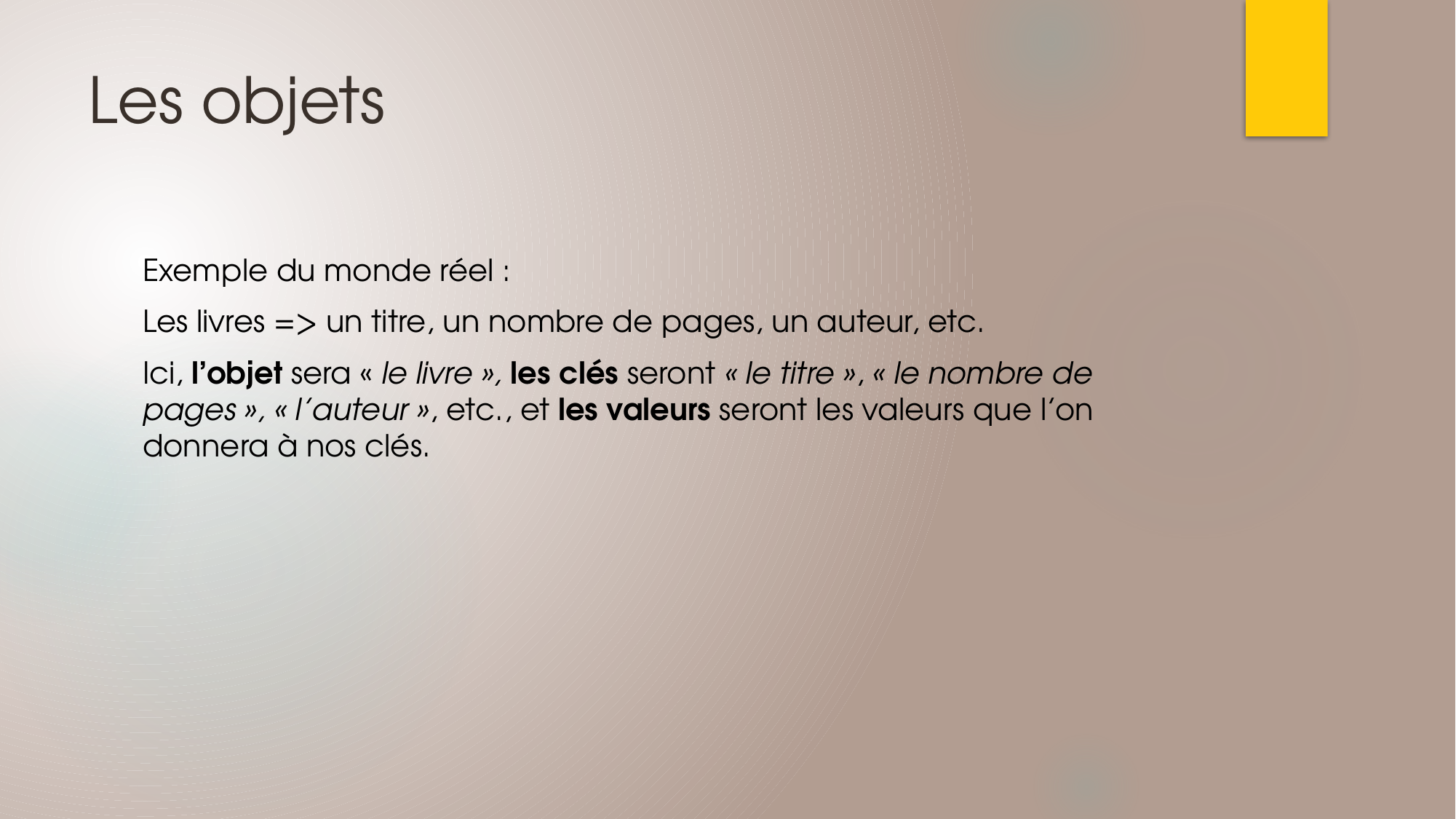

# Les objets
Exemple du monde réel :
Les livres => un titre, un nombre de pages, un auteur, etc.
Ici, l’objet sera « le livre », les clés seront « le titre », « le nombre de pages », « l’auteur », etc., et les valeurs seront les valeurs que l’on donnera à nos clés.